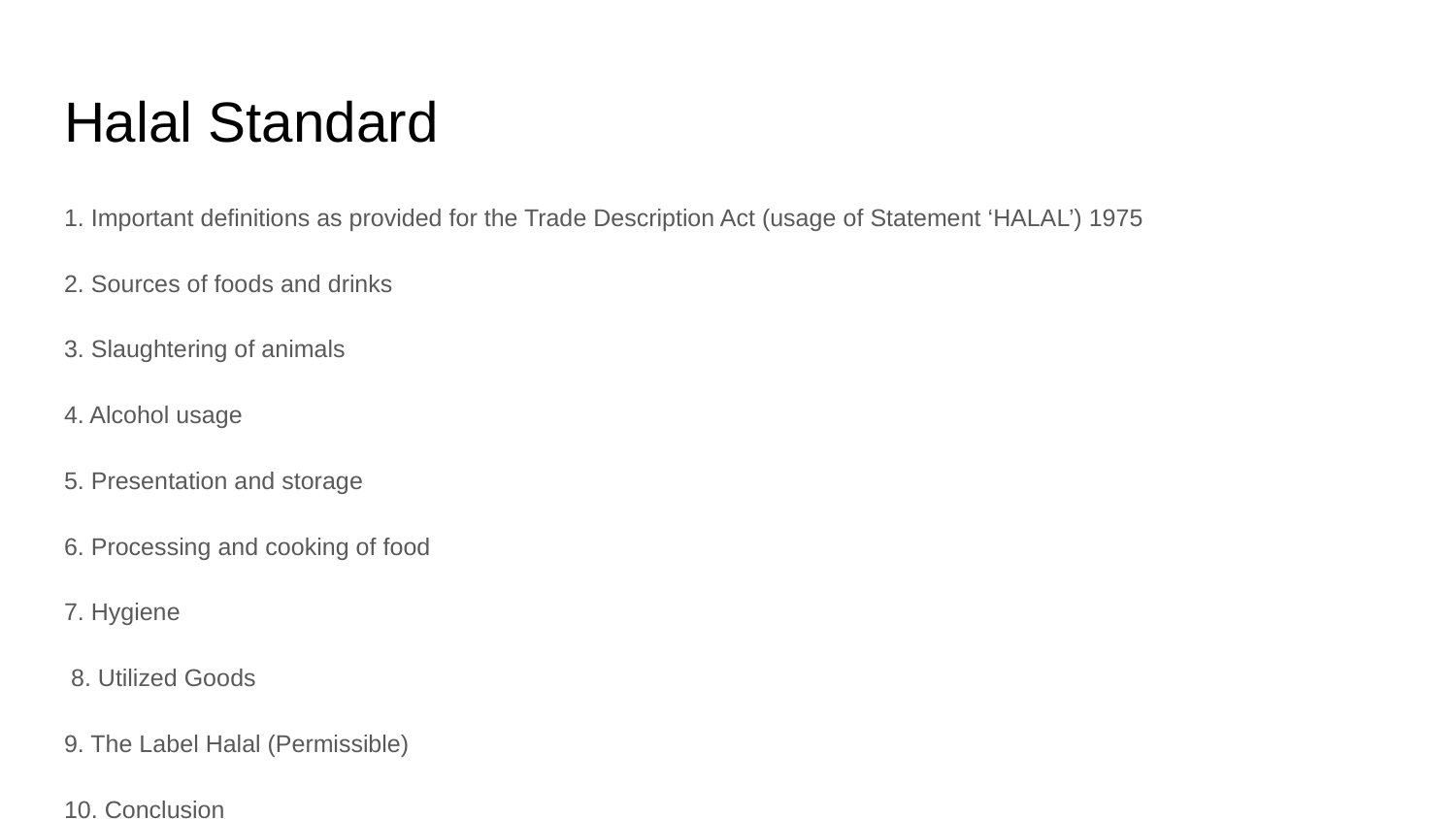

# Halal Standard
1. Important definitions as provided for the Trade Description Act (usage of Statement ‘HALAL’) 1975
2. Sources of foods and drinks
3. Slaughtering of animals
4. Alcohol usage
5. Presentation and storage
6. Processing and cooking of food
7. Hygiene
 8. Utilized Goods
9. The Label Halal (Permissible)
10. Conclusion